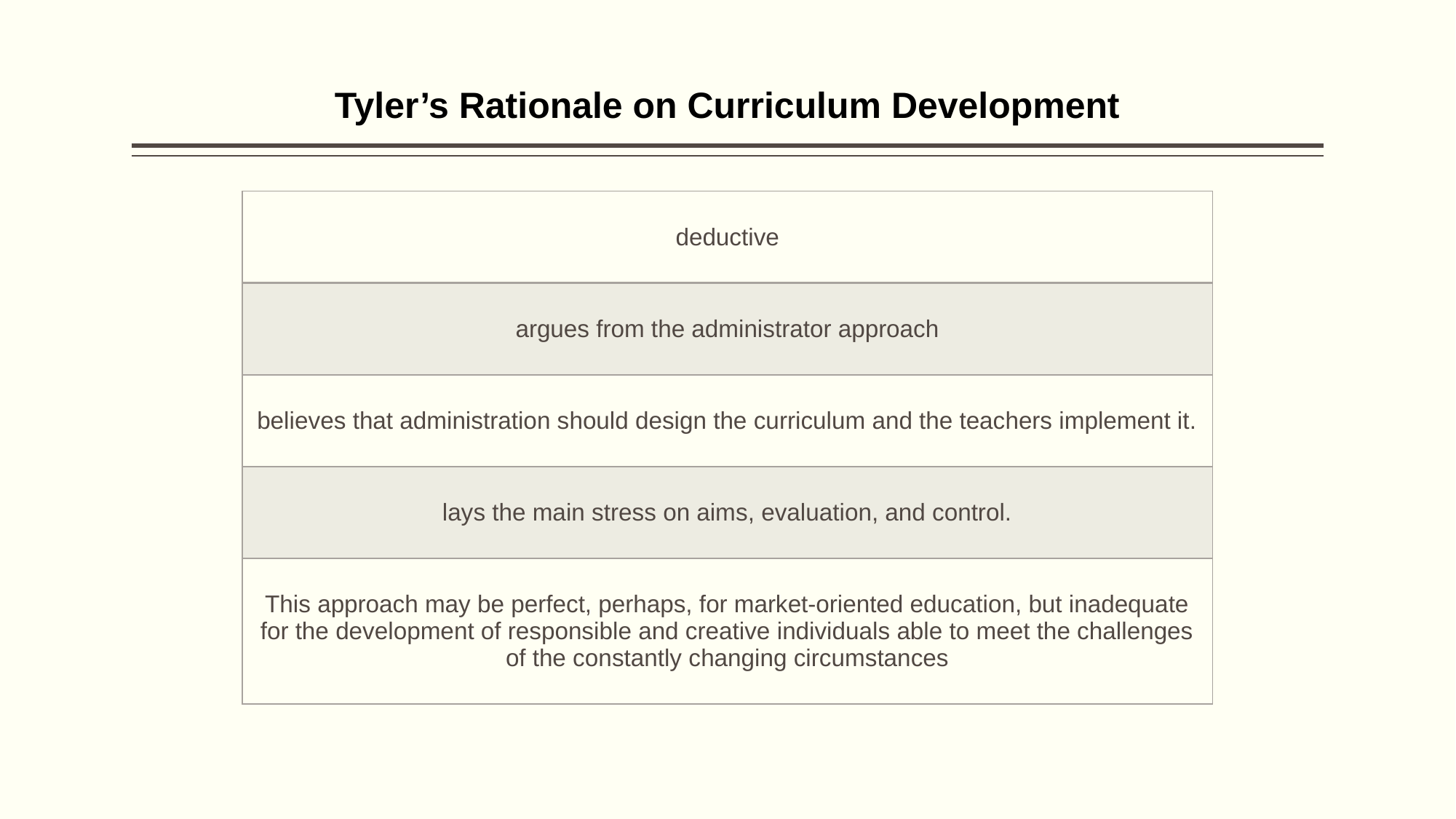

# Tyler’s Rationale on Curriculum Development

| deductive |
| --- |
| argues from the administrator approach |
| believes that administration should design the curriculum and the teachers implement it. |
| lays the main stress on aims, evaluation, and control. |
| This approach may be perfect, perhaps, for market-oriented education, but inadequate for the development of responsible and creative individuals able to meet the challenges of the constantly changing circumstances |